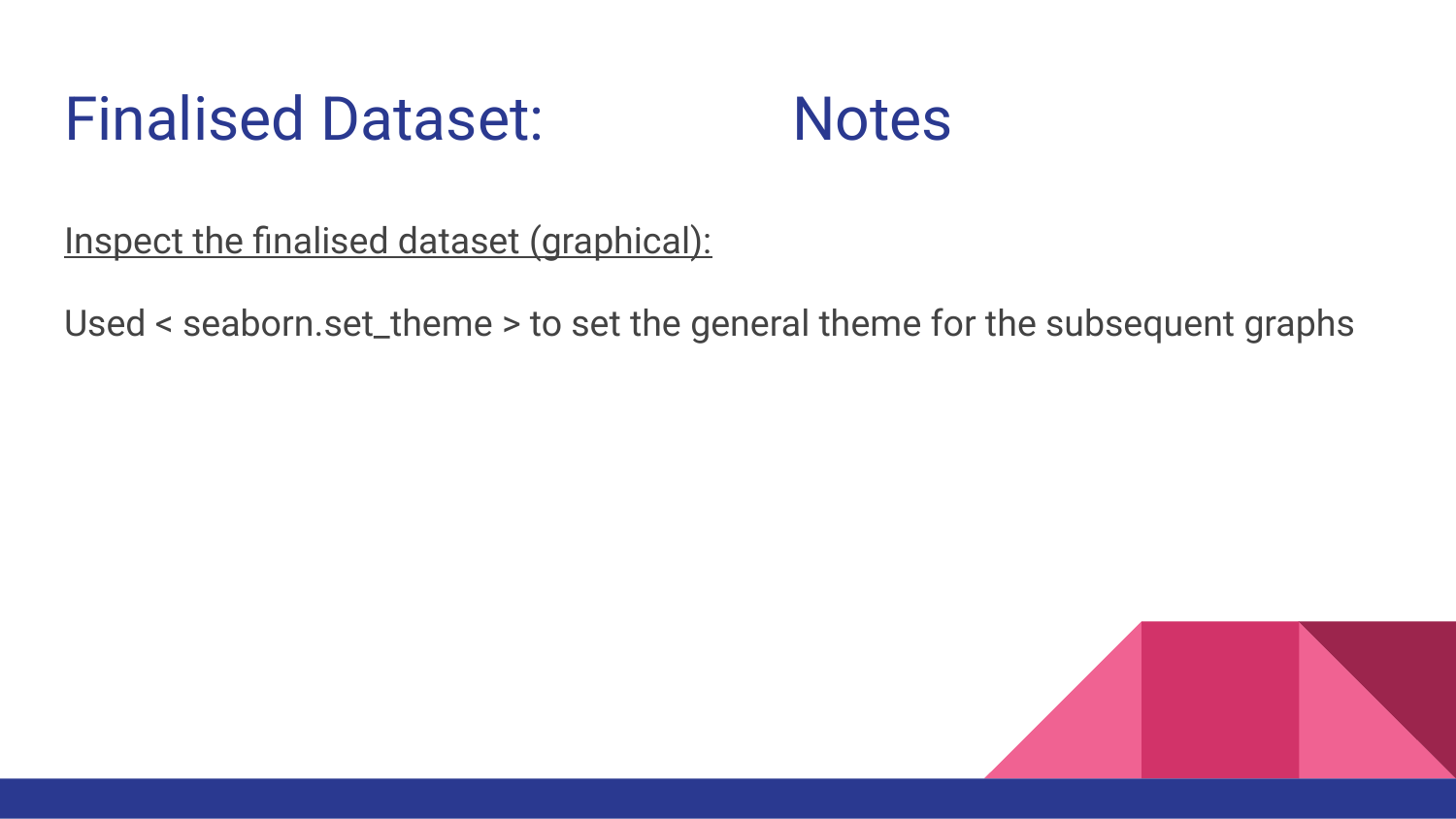

# Finalised Dataset:		Notes
Inspect the finalised dataset (graphical):
Used < seaborn.set_theme > to set the general theme for the subsequent graphs